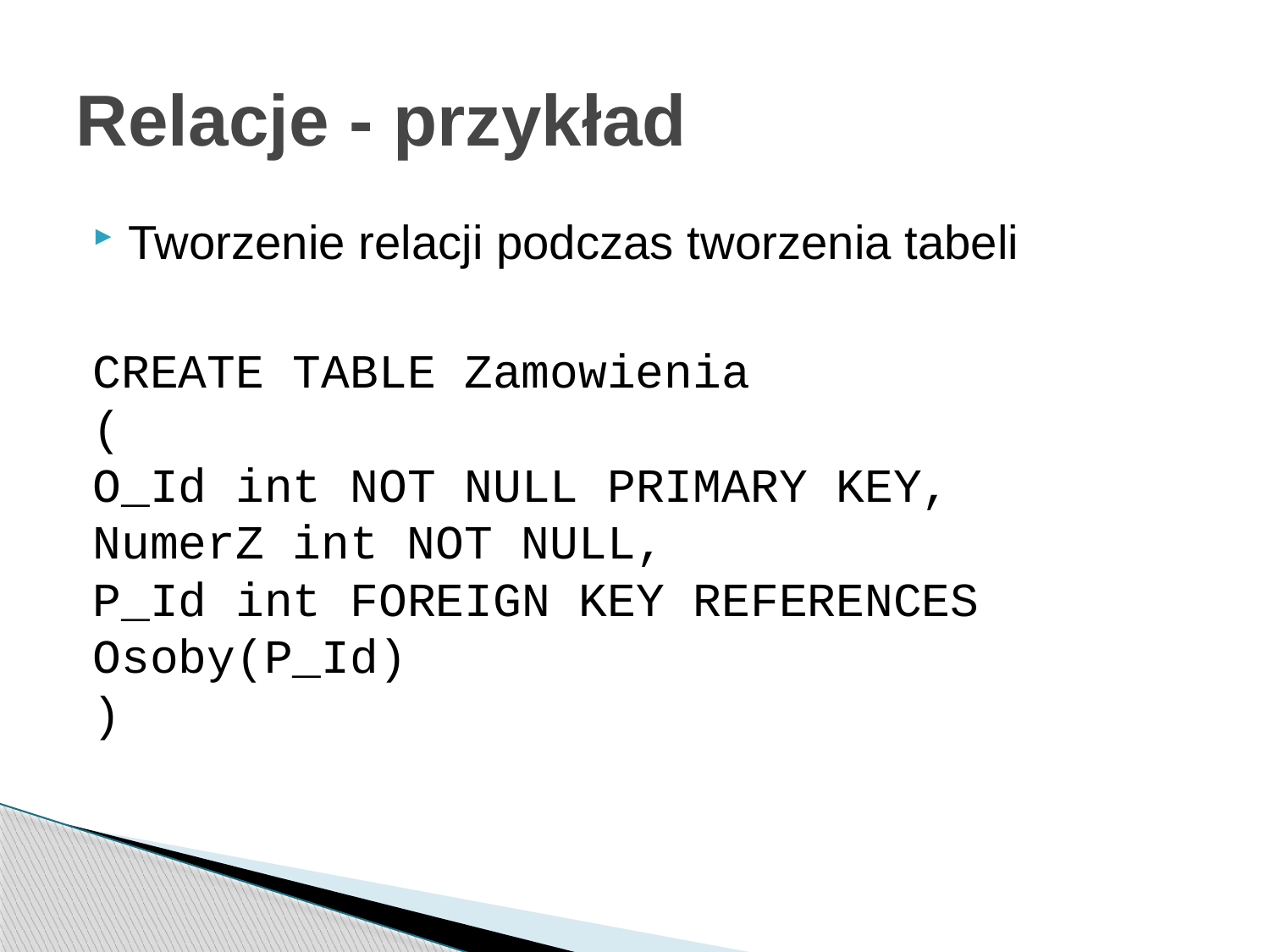

# Relacje - przykład
Tworzenie relacji podczas tworzenia tabeli

CREATE TABLE Zamowienia
(
O_Id int NOT NULL PRIMARY KEY,
NumerZ int NOT NULL,
P_Id int FOREIGN KEY REFERENCES Osoby(P_Id)
)